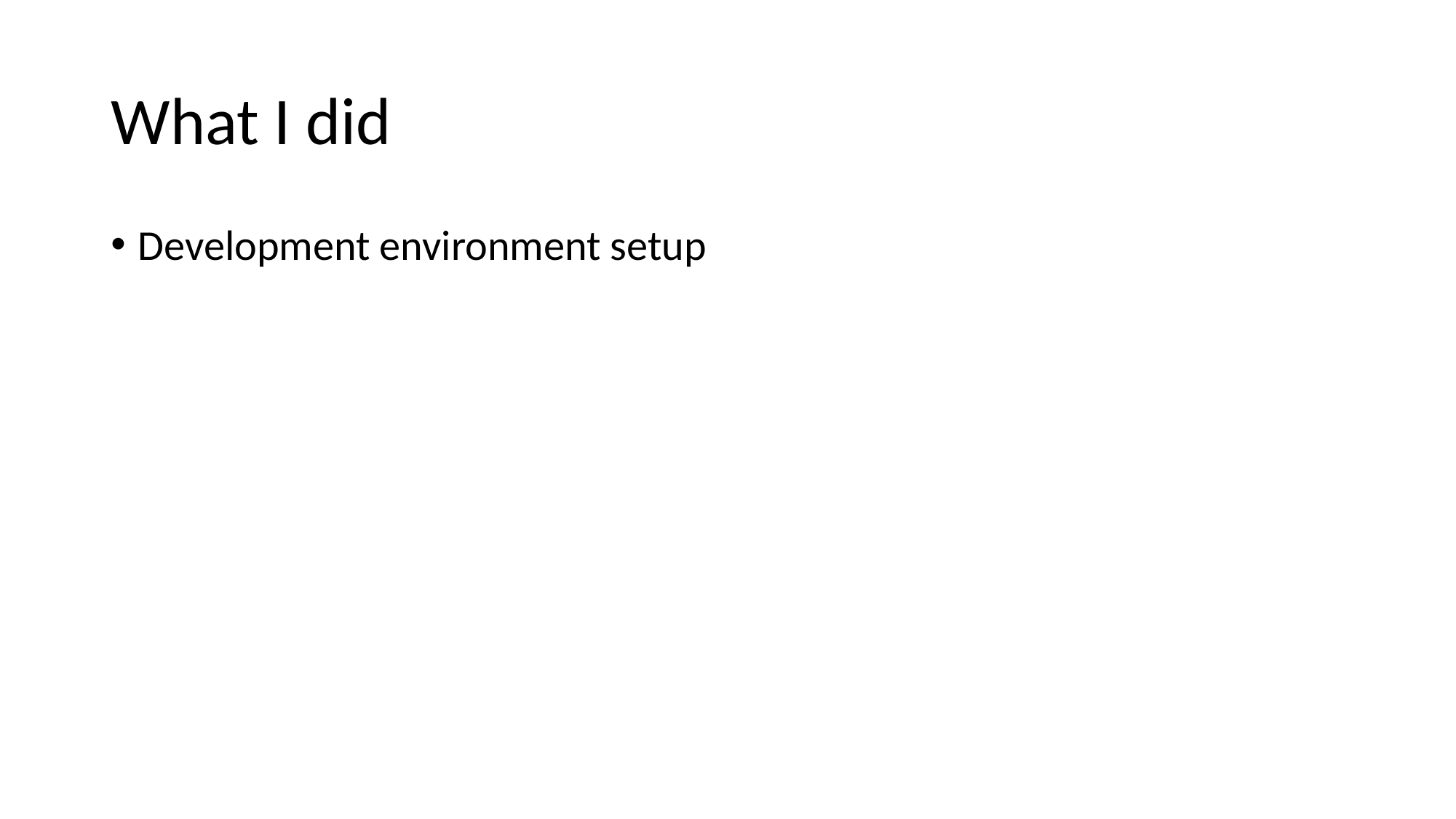

# What I did
Development environment setup